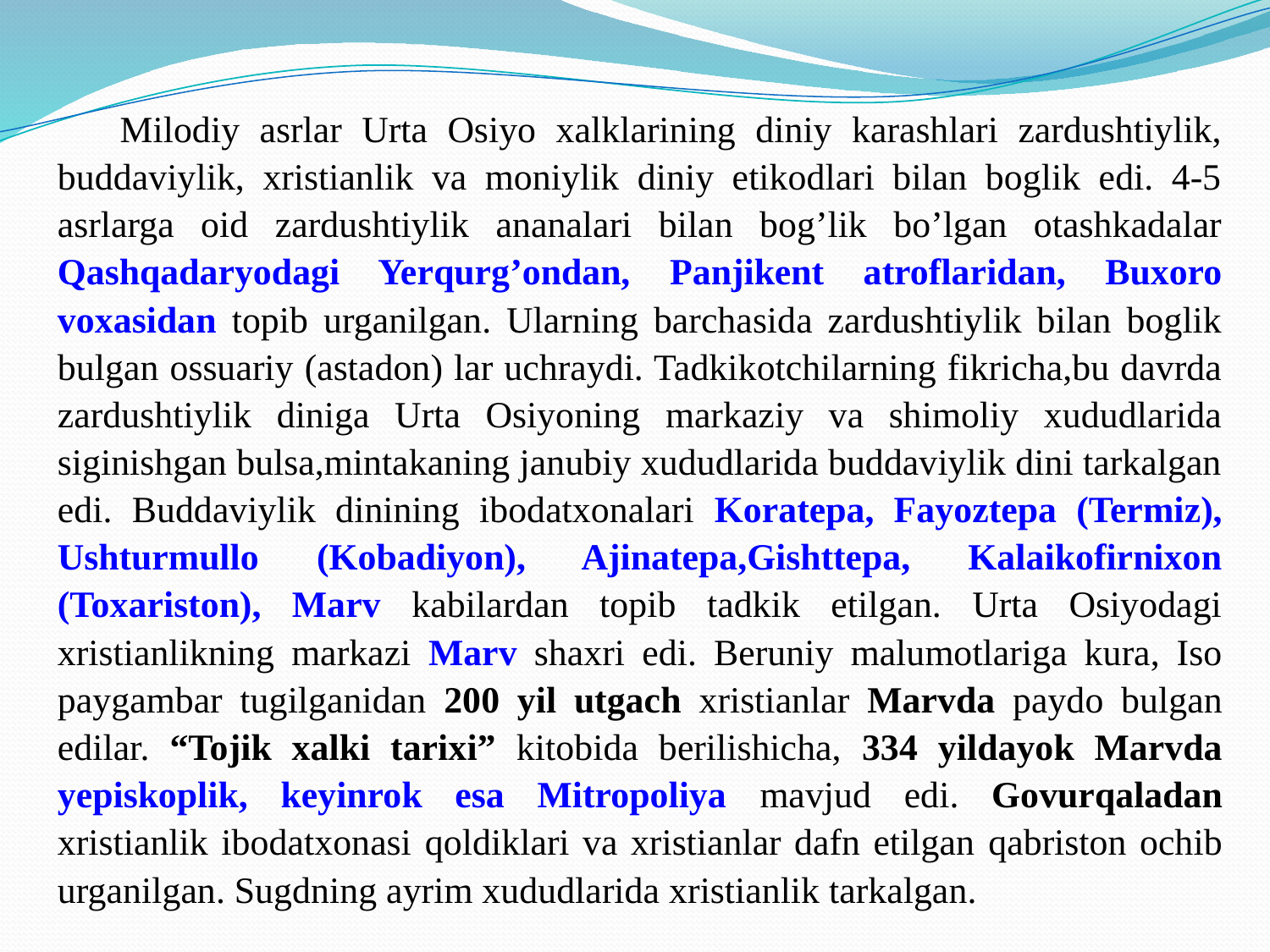

Milodiy asrlar Urta Osiyo xalklarining diniy karashlari zardushtiylik, buddaviylik, xristianlik va moniylik diniy etikodlari bilan boglik edi. 4-5 asrlarga oid zardushtiylik ananalari bilan bog’lik bo’lgan otashkadalar Qashqadaryodagi Yerqurg’ondan, Panjikent atroflaridan, Buxoro voxasidan topib urganilgan. Ularning barchasida zardushtiylik bilan boglik bulgan ossuariy (astadon) lar uchraydi. Tadkikotchilarning fikricha,bu davrda zardushtiylik diniga Urta Osiyoning markaziy va shimoliy xududlarida siginishgan bulsa,mintakaning janubiy xududlarida buddaviylik dini tarkalgan edi. Buddaviylik dinining ibodatxonalari Koratepa, Fayoztepa (Termiz), Ushturmullo (Kobadiyon), Ajinatepa,Gishttepa, Kalaikofirnixon (Toxariston), Marv kabilardan topib tadkik etilgan. Urta Osiyodagi xristianlikning markazi Marv shaxri edi. Beruniy malumotlariga kura, Iso paygambar tugilganidan 200 yil utgach xristianlar Marvda paydo bulgan edilar. “Tojik xalki tarixi” kitobida berilishicha, 334 yildayok Marvda yepiskoplik, keyinrok esa Mitropoliya mavjud edi. Govurqaladan xristianlik ibodatxonasi qoldiklari va xristianlar dafn etilgan qabriston ochib urganilgan. Sugdning ayrim xududlarida xristianlik tarkalgan.